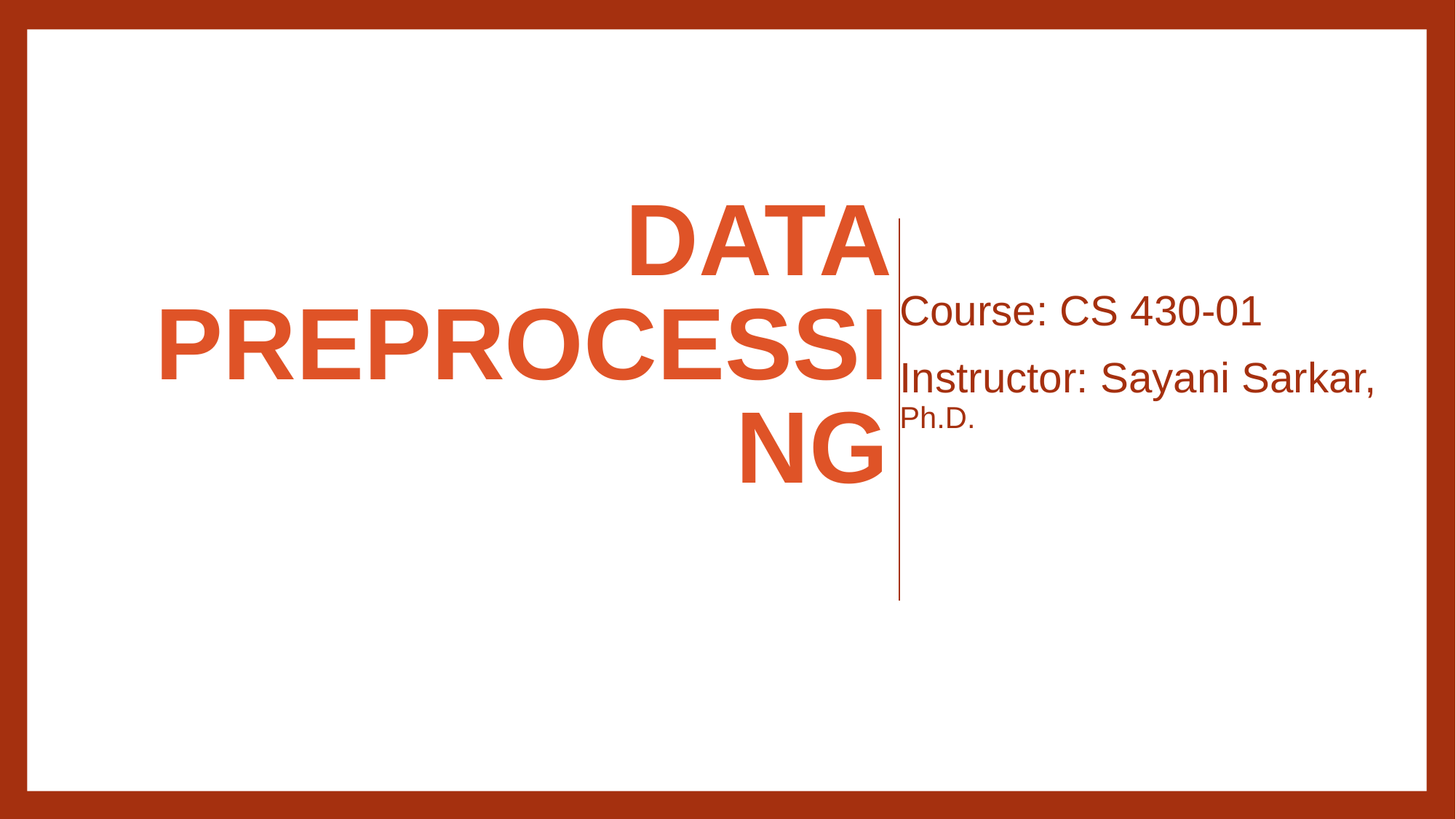

# Data Preprocessing
Course: CS 430-01
Instructor: Sayani Sarkar, Ph.D.